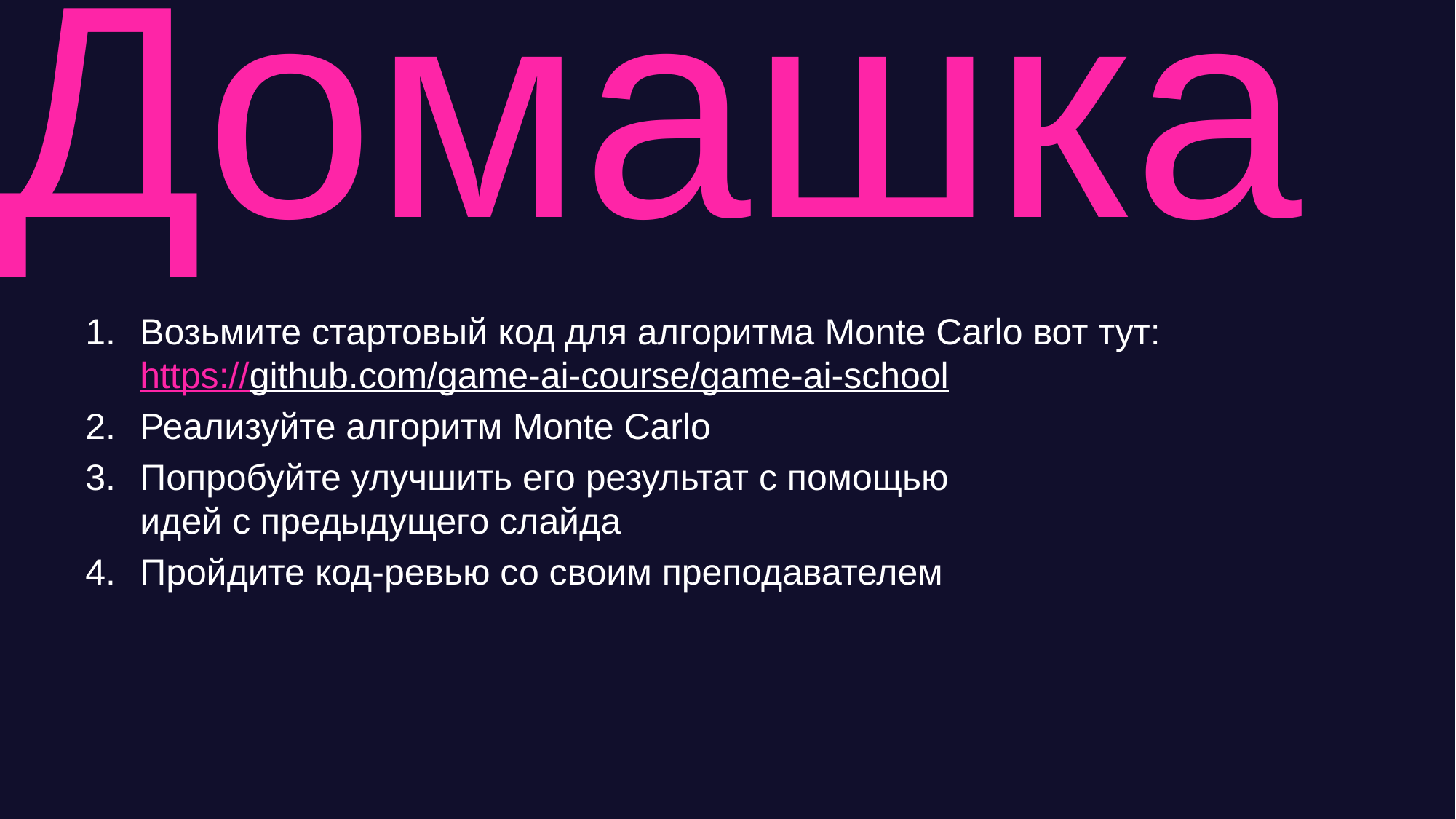

# Домашка
Возьмите стартовый код для алгоритма Monte Carlo вот тут:
https://github.com/game-ai-course/game-ai-school
Реализуйте алгоритм Monte Carlo
Попробуйте улучшить его результат с помощью
идей с предыдущего слайда
Пройдите код-ревью со своим преподавателем